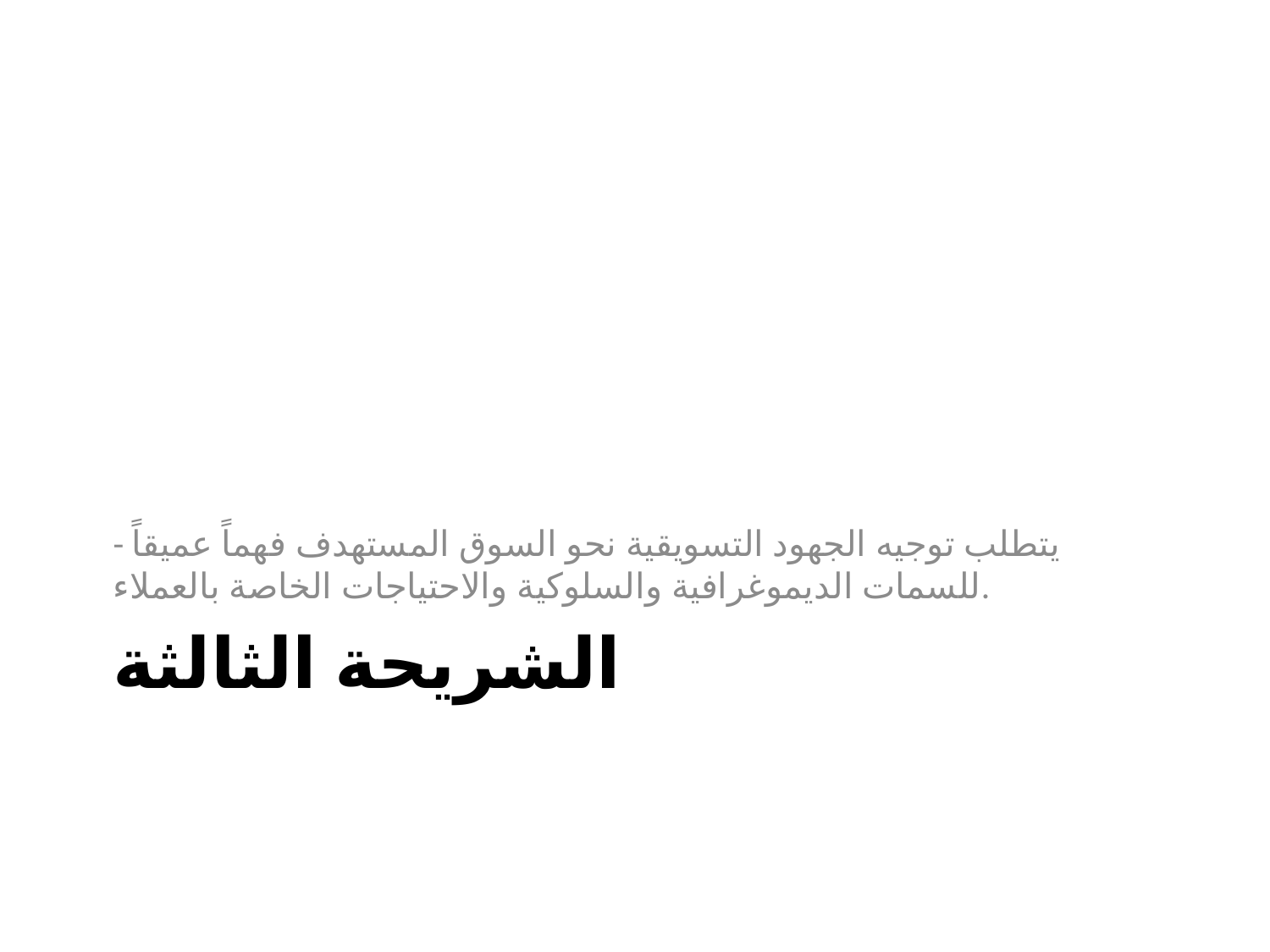

- يتطلب توجيه الجهود التسويقية نحو السوق المستهدف فهماً عميقاً للسمات الديموغرافية والسلوكية والاحتياجات الخاصة بالعملاء.
# الشريحة الثالثة